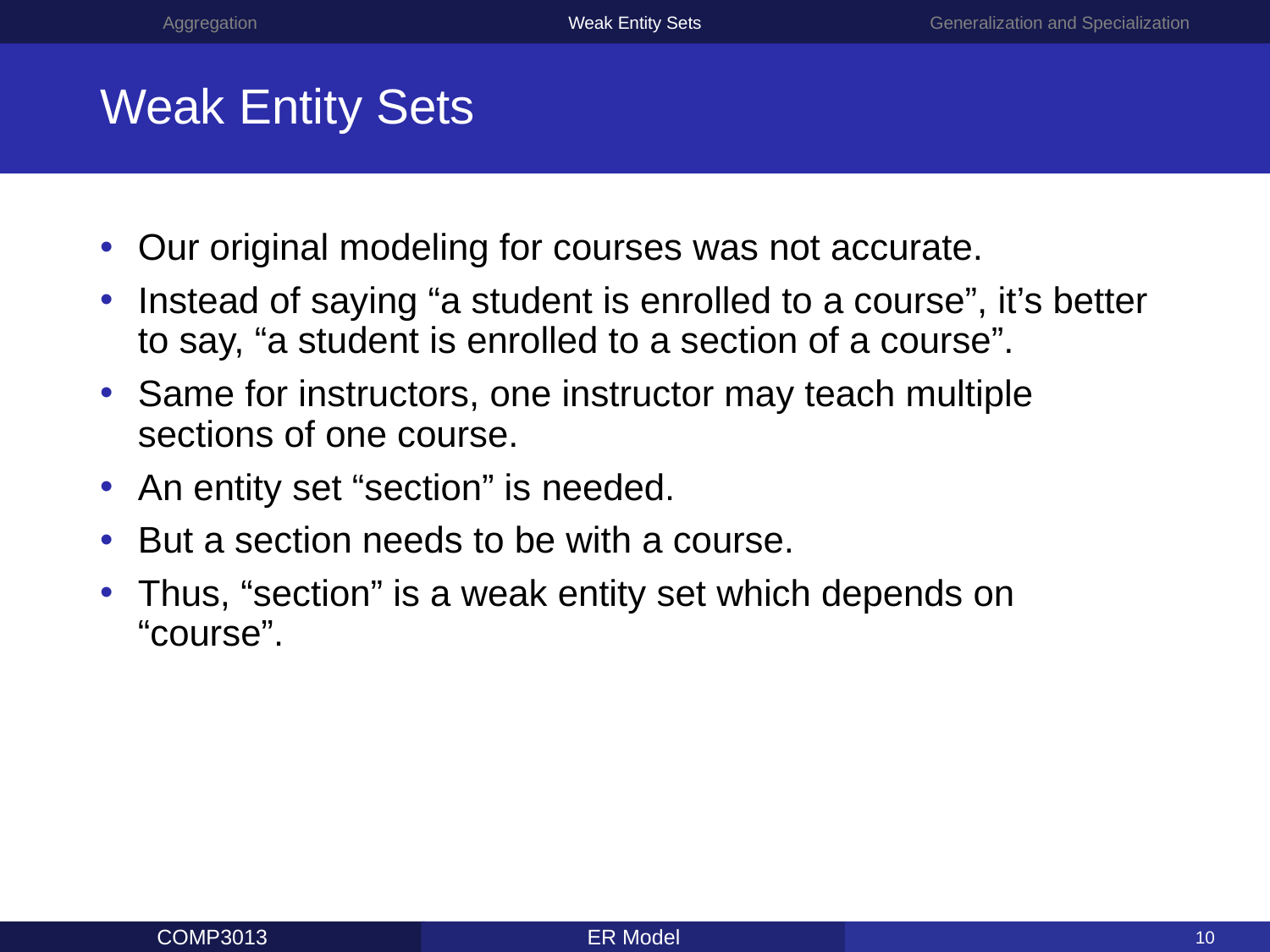

Aggregation
Weak Entity Sets
Generalization and Specialization
# Weak Entity Sets
Our original modeling for courses was not accurate.
Instead of saying “a student is enrolled to a course”, it’s better to say, “a student is enrolled to a section of a course”.
Same for instructors, one instructor may teach multiple sections of one course.
An entity set “section” is needed.
But a section needs to be with a course.
Thus, “section” is a weak entity set which depends on “course”.